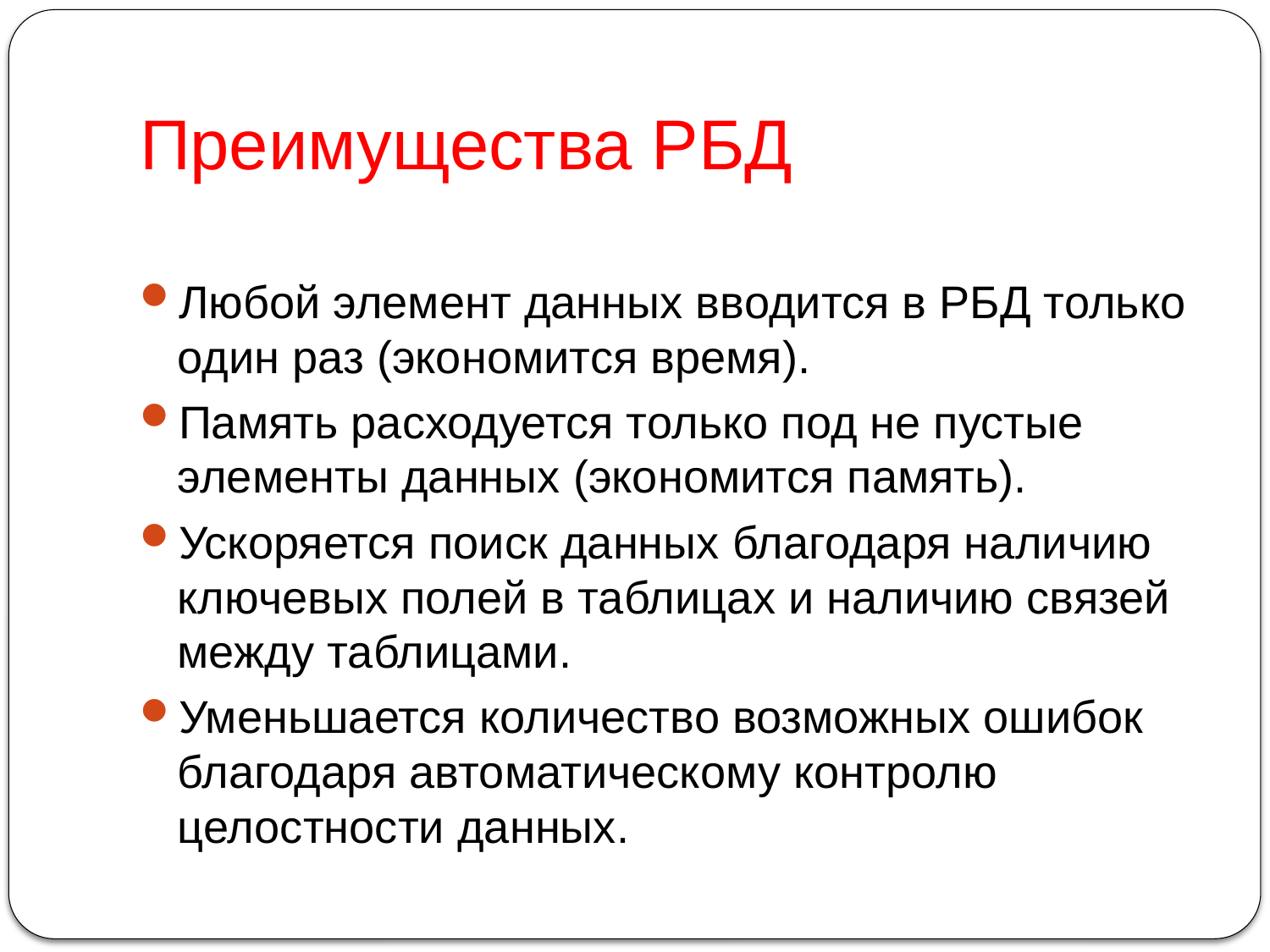

# Преимущества РБД

Любой элемент данных вводится в РБД только один раз (экономится время).
Память расходуется только под не пустые элементы данных (экономится память).
Ускоряется поиск данных благодаря наличию ключевых полей в таблицах и наличию связей между таблицами.
Уменьшается количество возможных ошибок благодаря автоматическому контролю целостности данных.